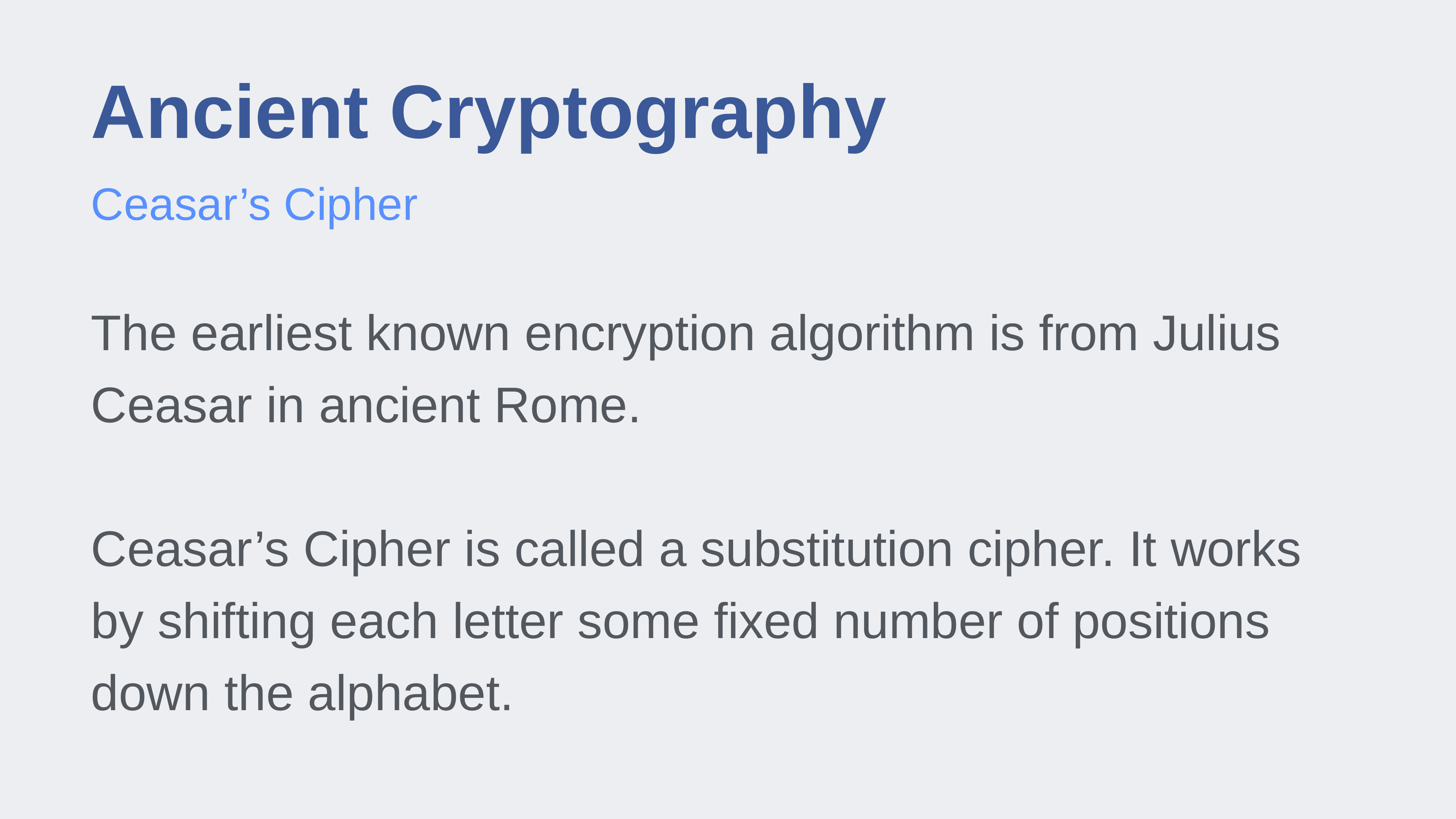

# Ancient Cryptography
Ceasar’s Cipher
The earliest known encryption algorithm is from Julius Ceasar in ancient Rome.

Ceasar’s Cipher is called a substitution cipher. It works by shifting each letter some fixed number of positions down the alphabet.